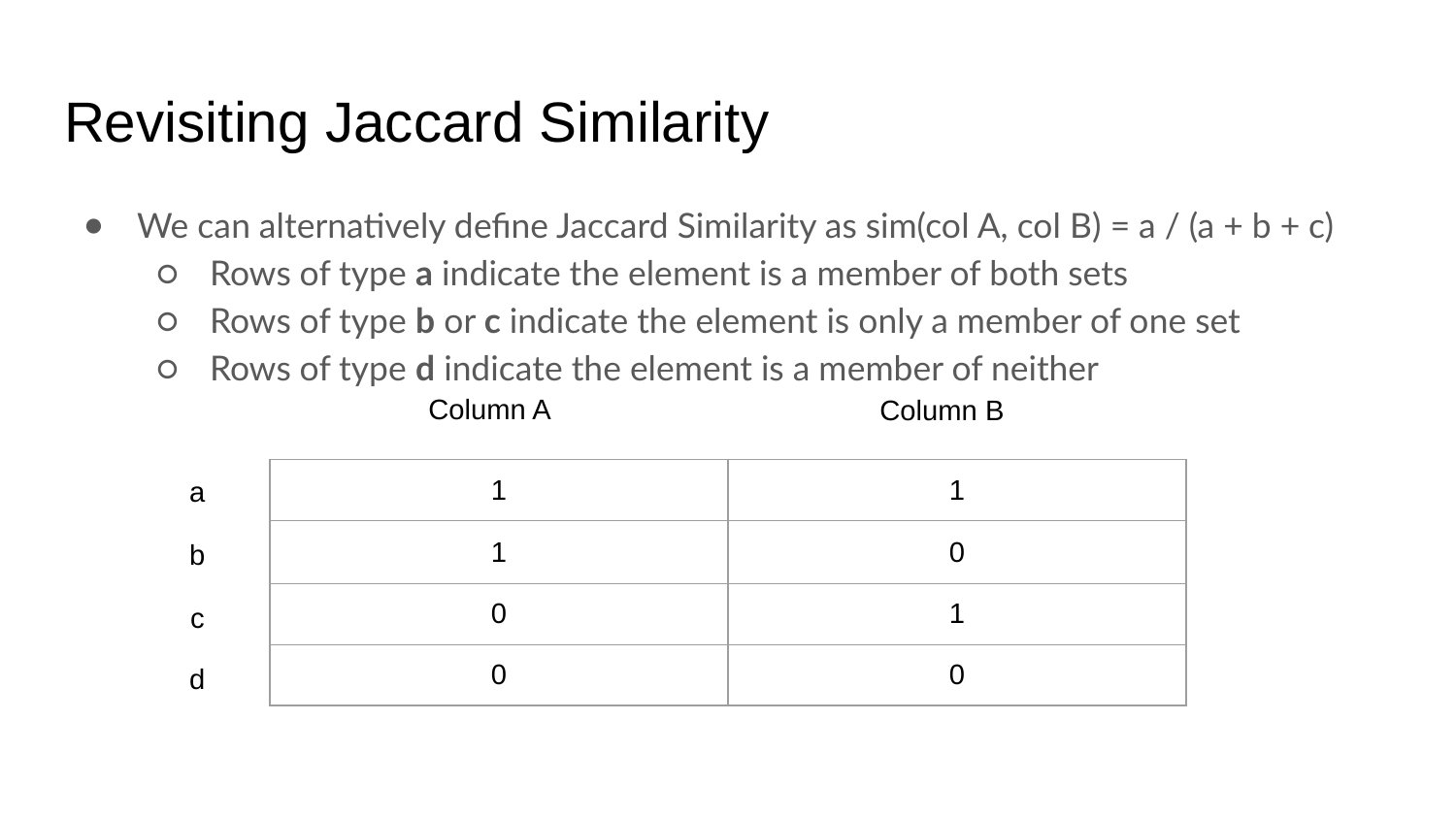

# Revisiting Jaccard Similarity
We can alternatively define Jaccard Similarity as sim(col A, col B) = a / (a + b + c)
Rows of type a indicate the element is a member of both sets
Rows of type b or c indicate the element is only a member of one set
Rows of type d indicate the element is a member of neither

Column A
Column B
a
| 1 | 1 |
| --- | --- |
| 1 | 0 |
| 0 | 1 |
| 0 | 0 |
b
c
d